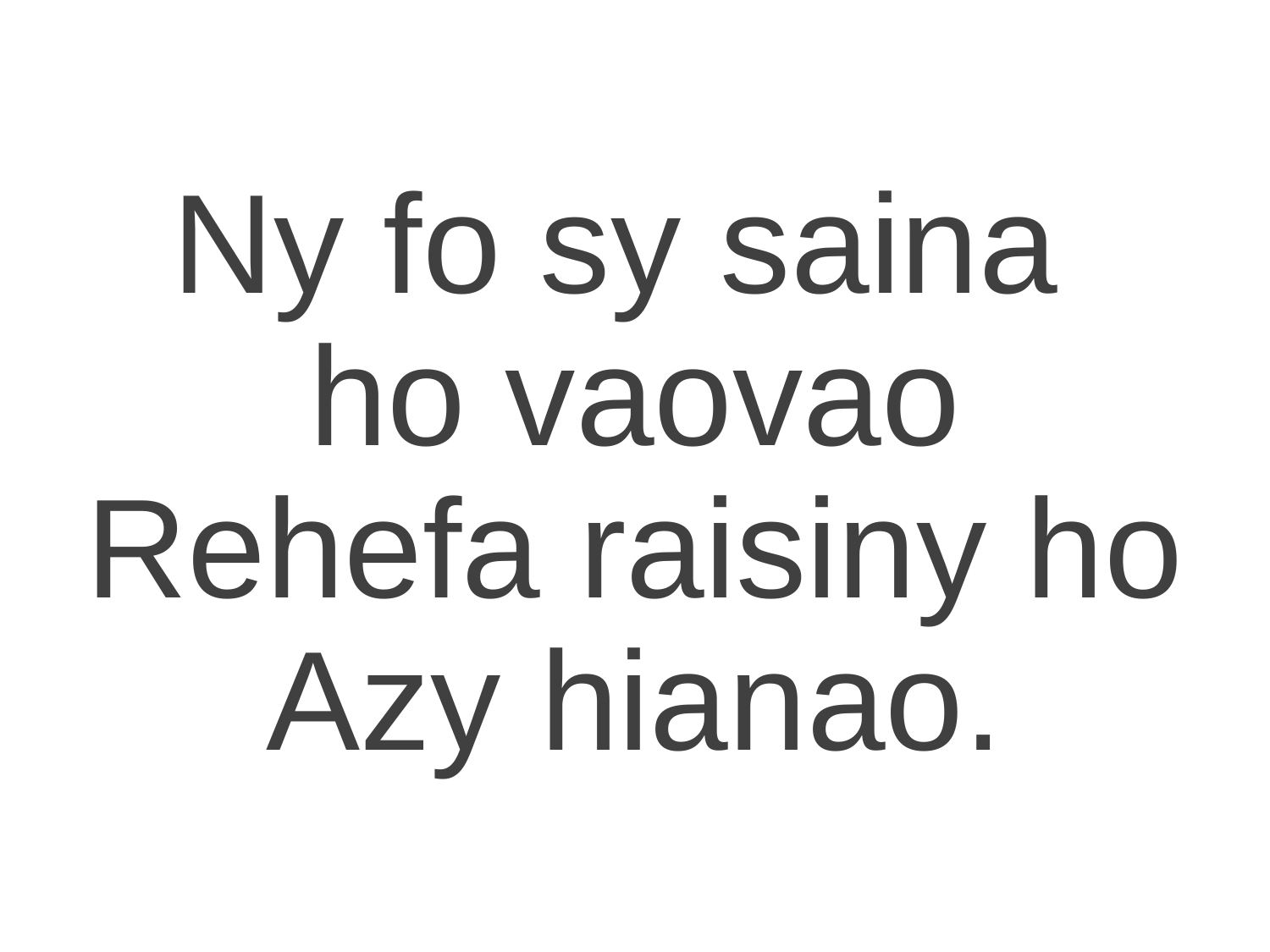

Ny fo sy saina
ho vaovao
Rehefa raisiny ho Azy hianao.